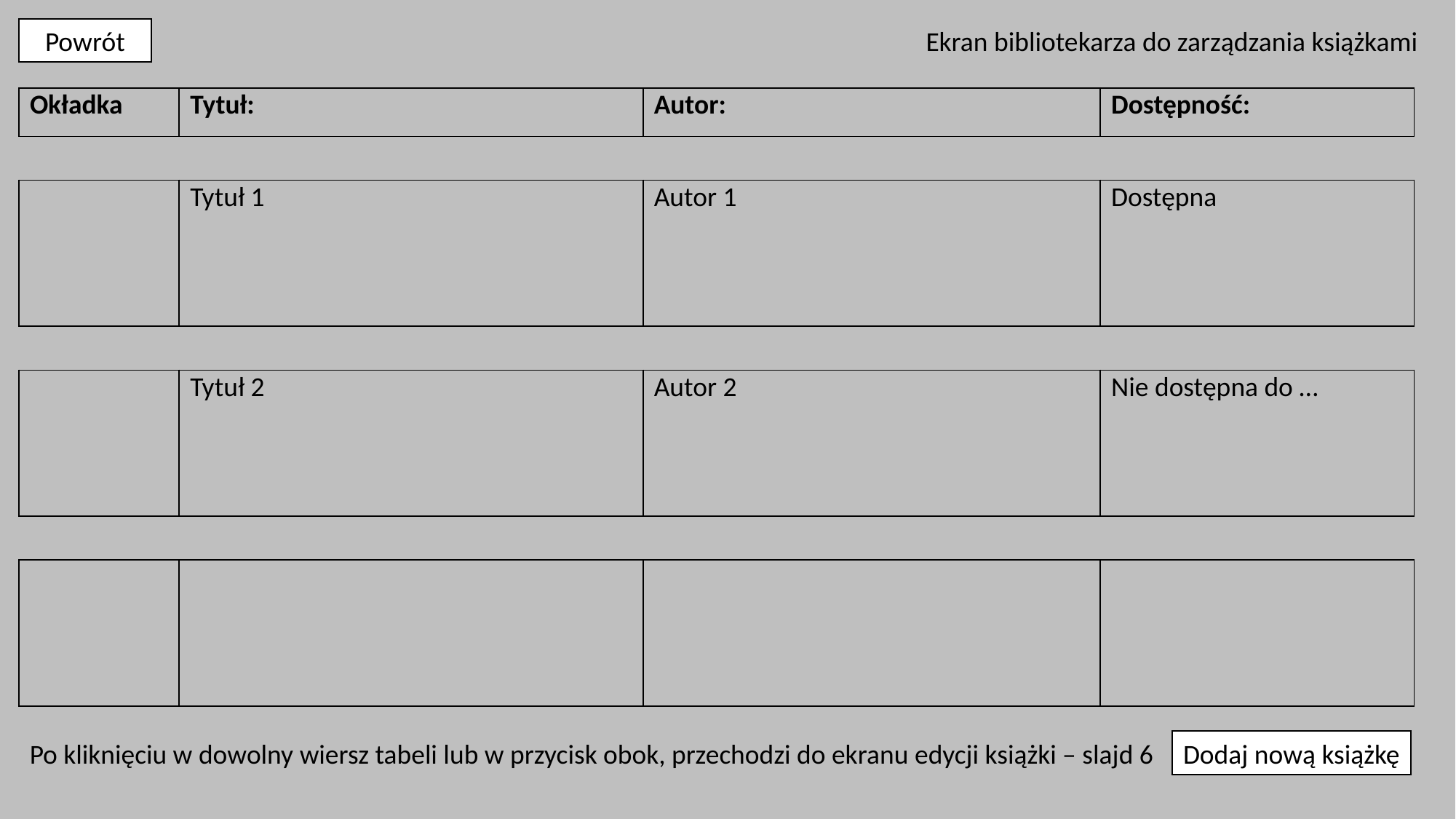

Powrót
Ekran bibliotekarza do zarządzania książkami
| Okładka | Tytuł: | Autor: | Dostępność: |
| --- | --- | --- | --- |
|  |  |  |  |
|  | Tytuł 1 | Autor 1 | Dostępna |
|  |  |  |  |
|  | Tytuł 2 | Autor 2 | Nie dostępna do … |
|  |  |  |  |
|  |  |  |  |
Po kliknięciu w dowolny wiersz tabeli lub w przycisk obok, przechodzi do ekranu edycji książki – slajd 6
Dodaj nową książkę